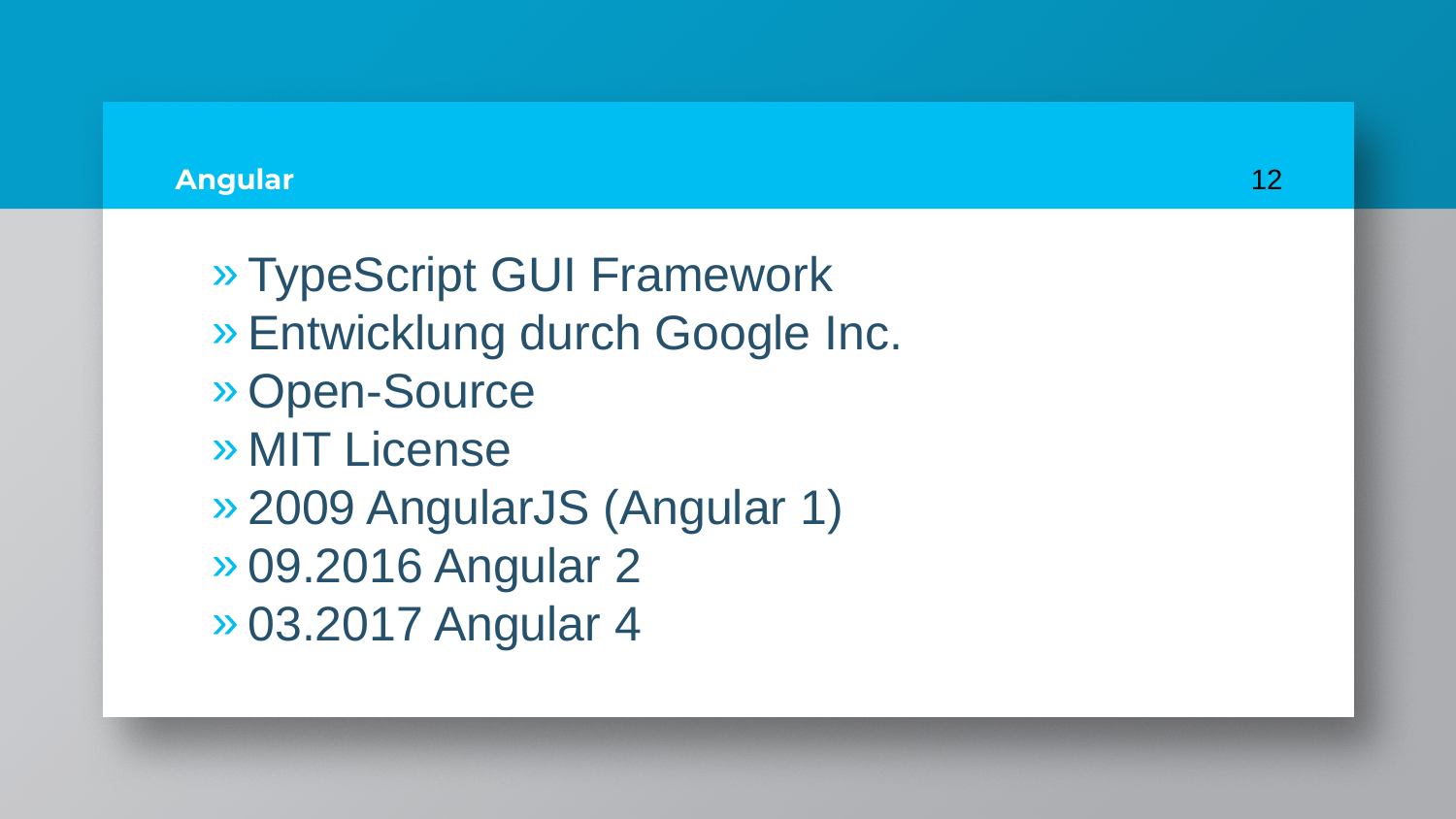

# Angular
12
TypeScript GUI Framework
Entwicklung durch Google Inc.
Open-Source
MIT License
2009 AngularJS (Angular 1)
09.2016 Angular 2
03.2017 Angular 4